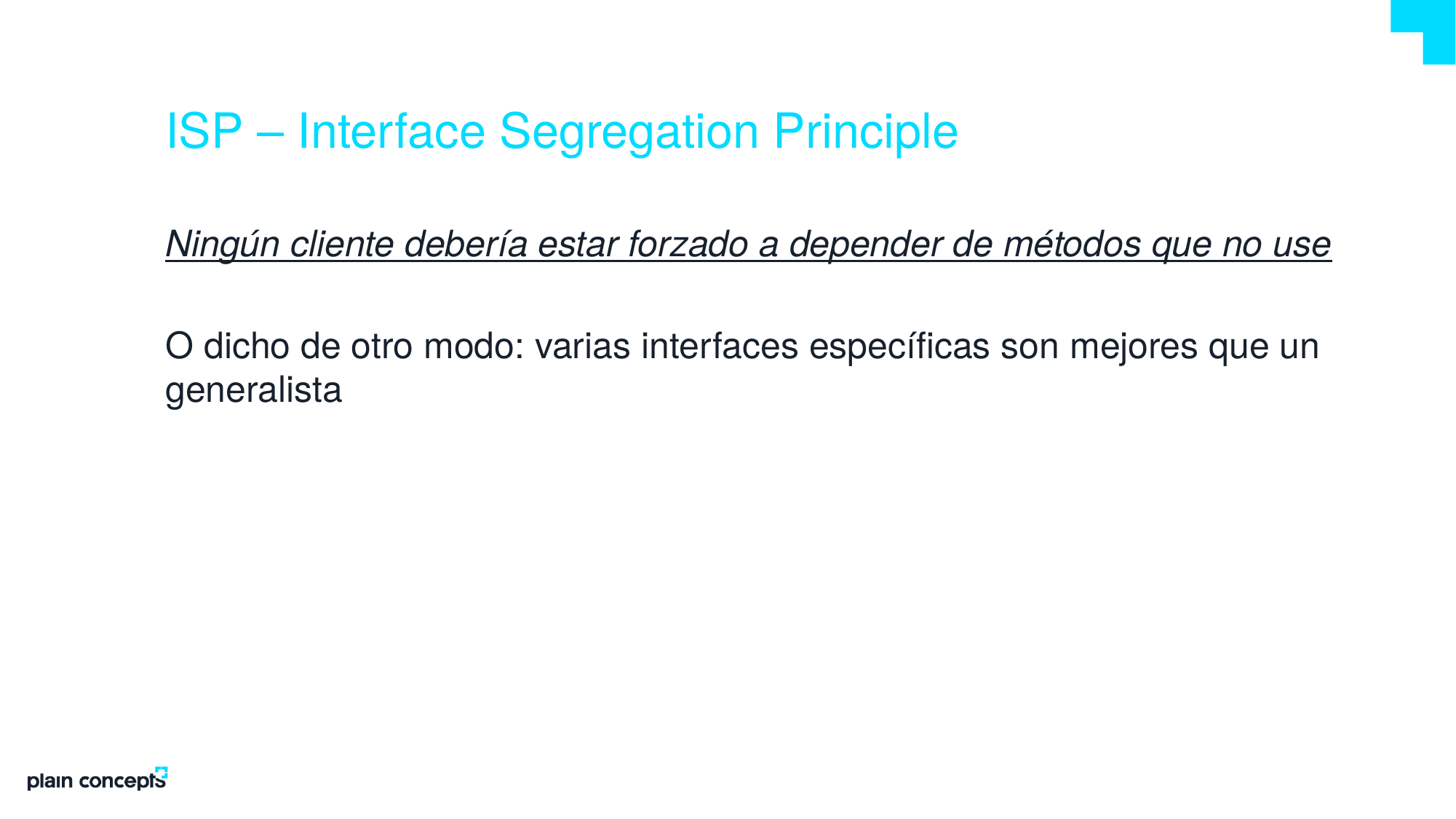

# ISP – Interface Segregation Principle
Ningún cliente debería estar forzado a depender de métodos que no use

O dicho de otro modo: varias interfaces específicas son mejores que un generalista